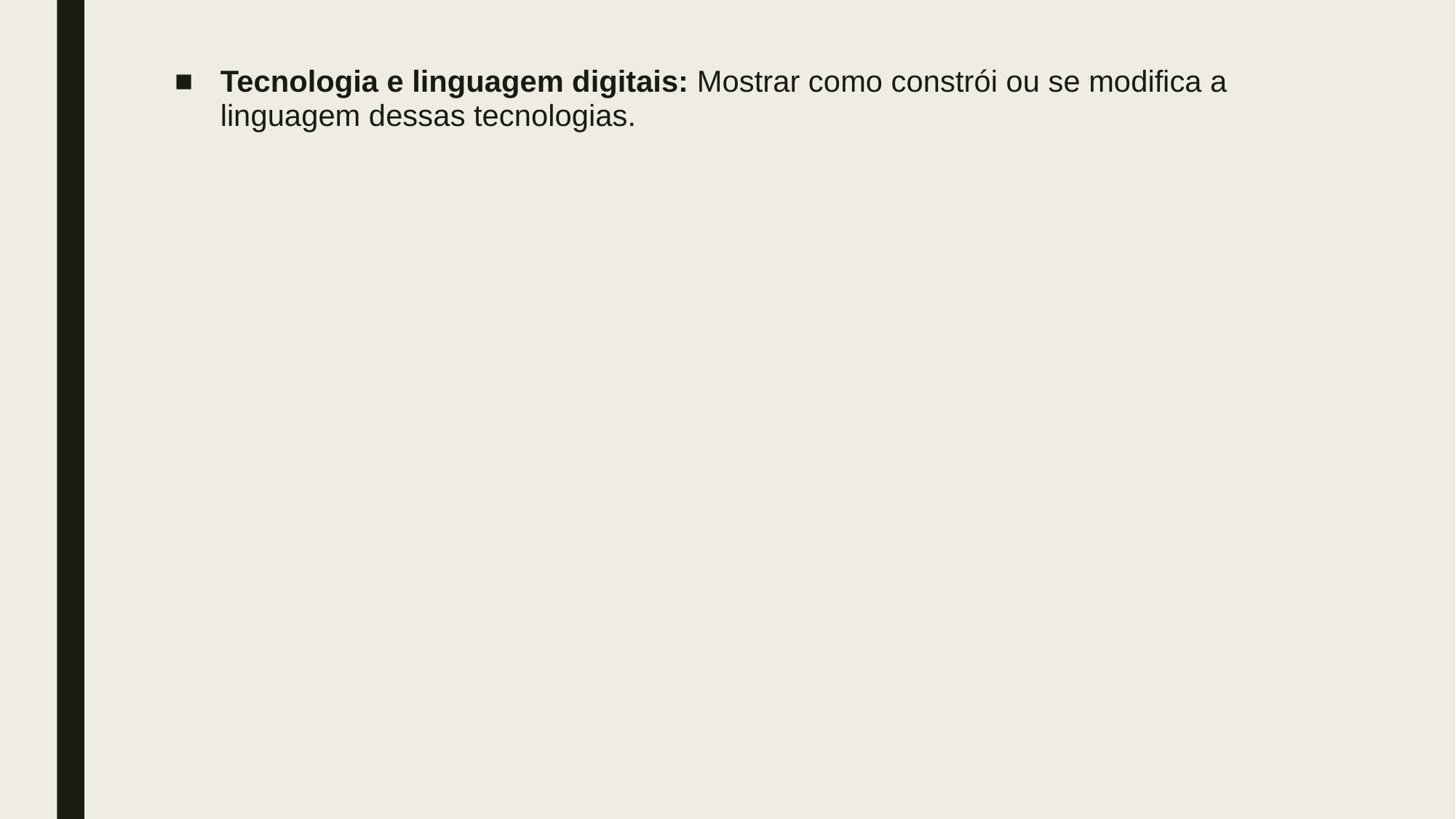

Tecnologia e linguagem digitais: Mostrar como constrói ou se modifica a linguagem dessas tecnologias.